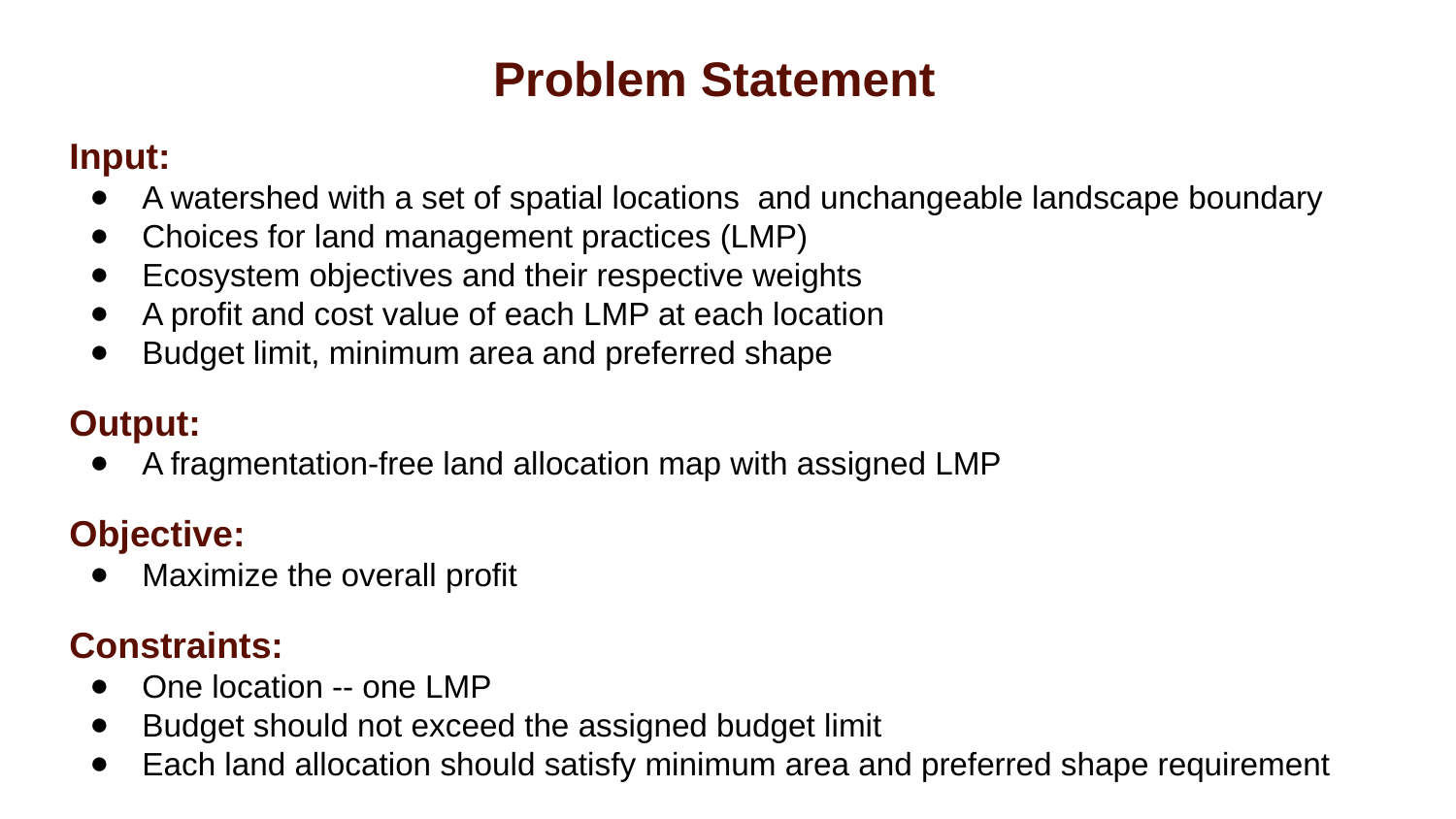

Problem Statement

Input:
A watershed with a set of spatial locations  and unchangeable landscape boundary
Choices for land management practices (LMP)
Ecosystem objectives and their respective weights
A profit and cost value of each LMP at each location
Budget limit, minimum area and preferred shape

Output:
A fragmentation-free land allocation map with assigned LMP

Objective:
Maximize the overall profit

Constraints:
One location -- one LMP
Budget should not exceed the assigned budget limit
Each land allocation should satisfy minimum area and preferred shape requirement